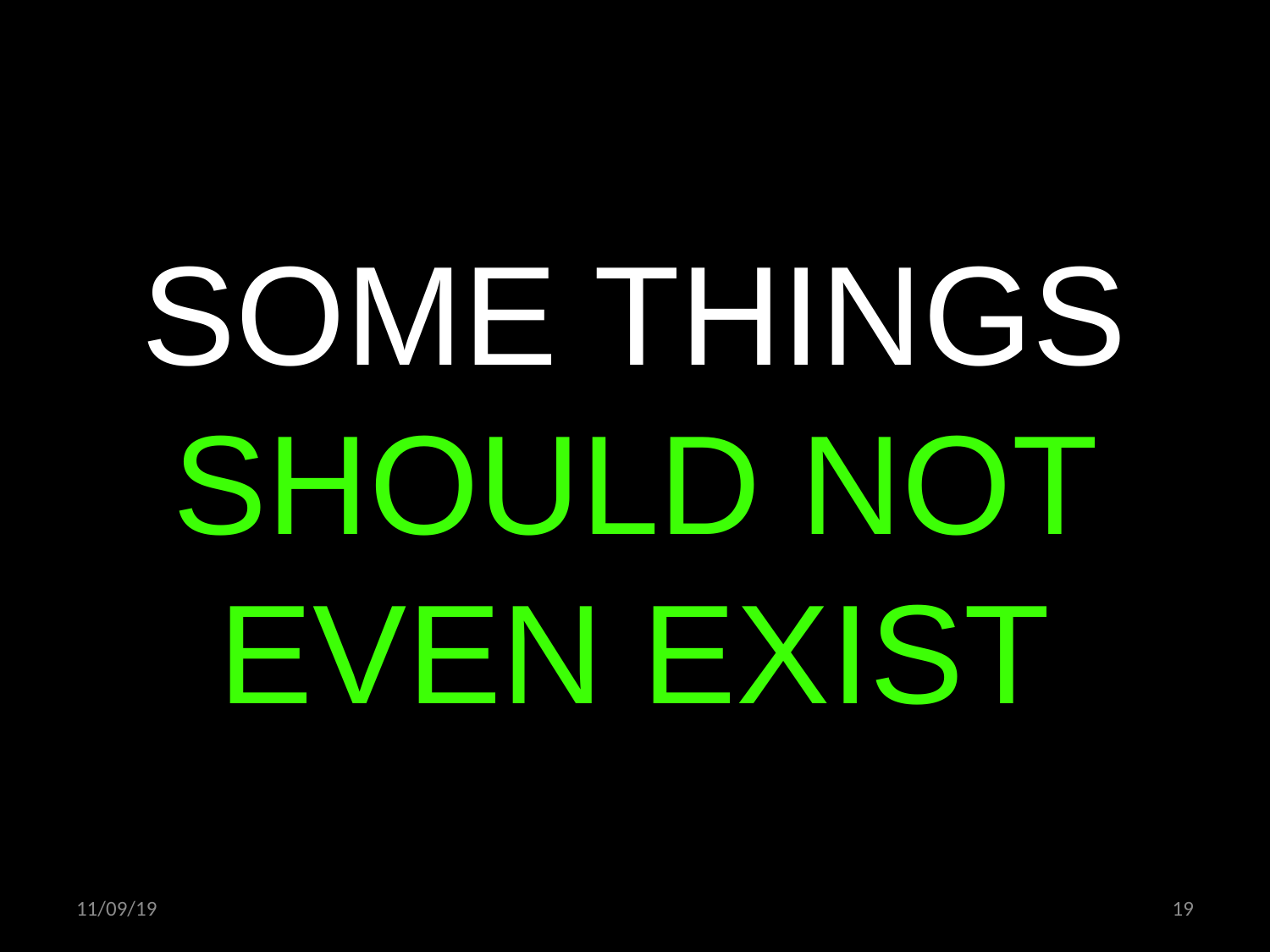

SOME THINGS SHOULD NOT EVEN EXIST
11/09/19
19